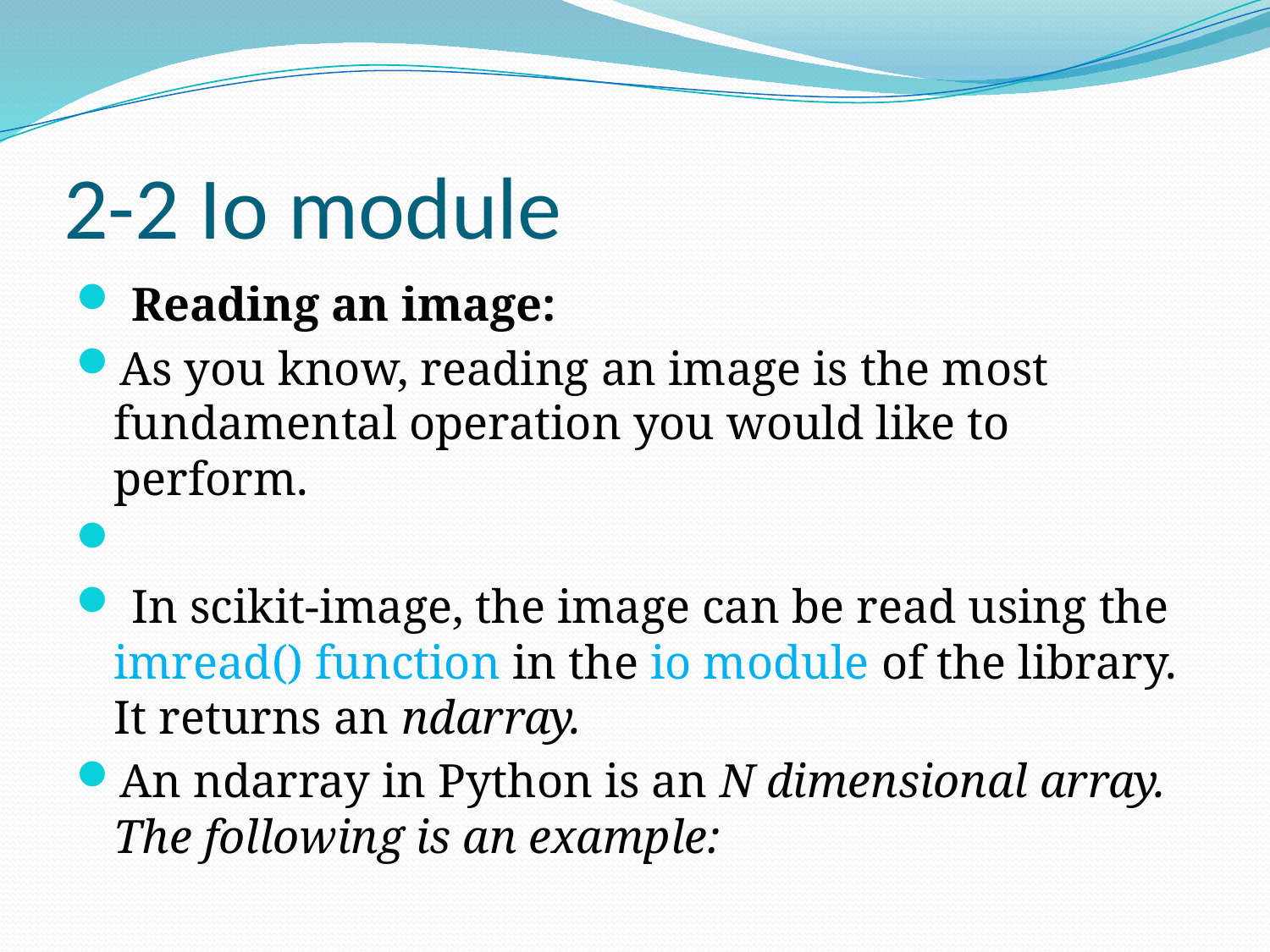

# 2-2 Io module
 Reading an image:
As you know, reading an image is the most fundamental operation you would like to perform.

 In scikit-image, the image can be read using the imread() function in the io module of the library. It returns an ndarray.
An ndarray in Python is an N dimensional array. The following is an example: